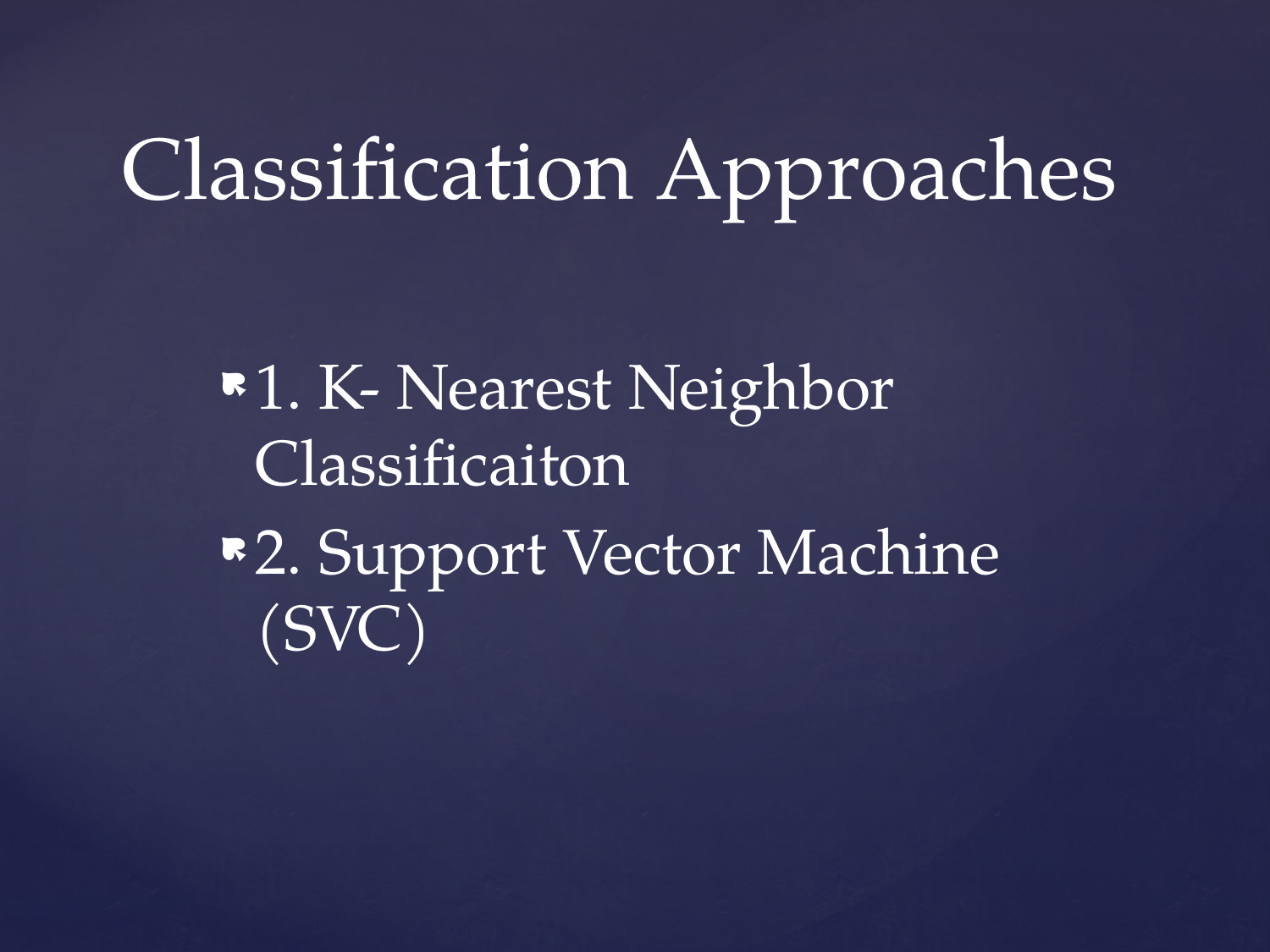

# Classification Approaches
1. K- Nearest Neighbor Classificaiton
2. Support Vector Machine (SVC)